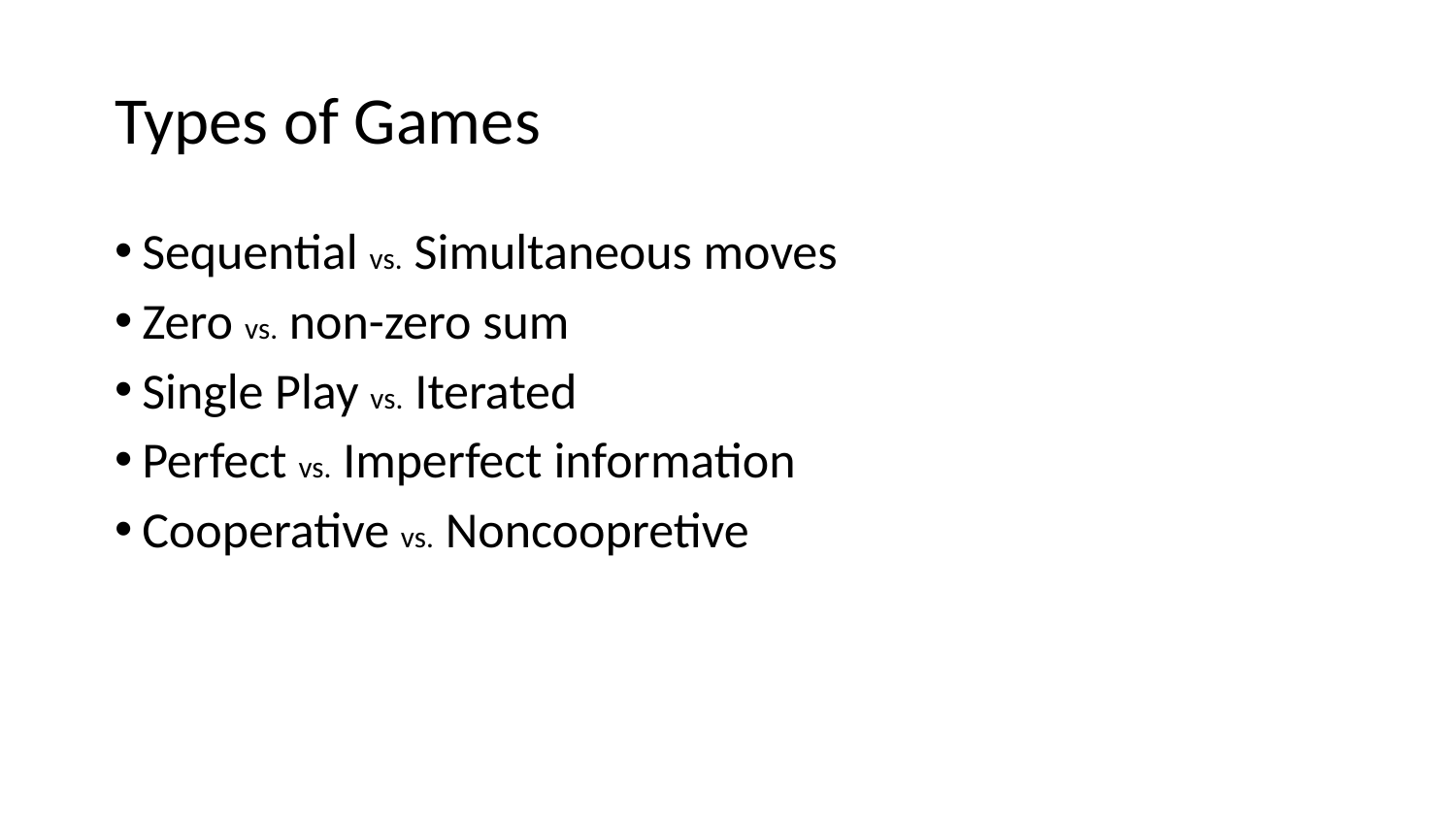

# Types of Games
Sequential vs. Simultaneous moves
Zero vs. non-zero sum
Single Play vs. Iterated
Perfect vs. Imperfect information
Cooperative vs. Noncoopretive